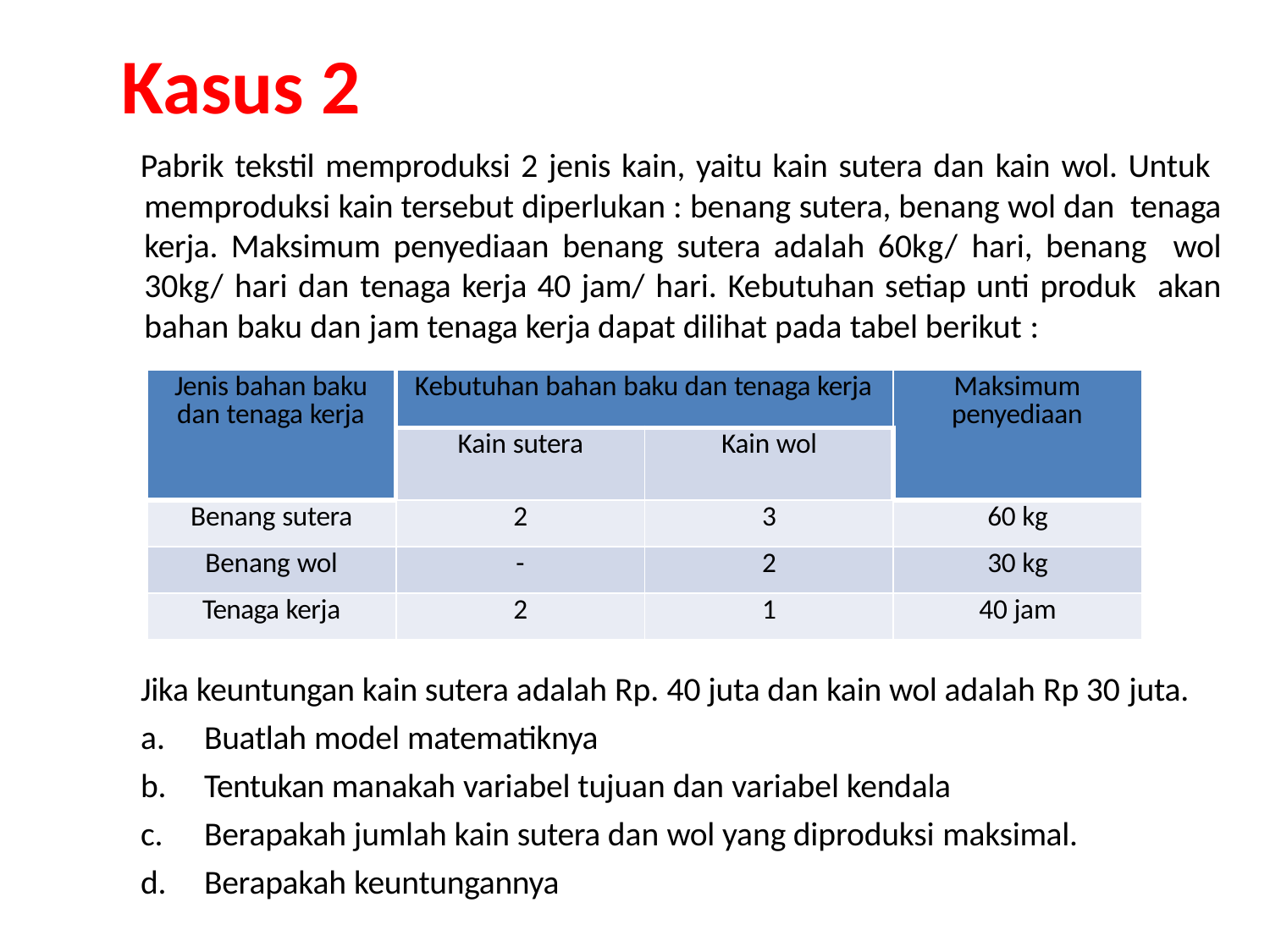

# Kasus 2
Pabrik tekstil memproduksi 2 jenis kain, yaitu kain sutera dan kain wol. Untuk  memproduksi kain tersebut diperlukan : benang sutera, benang wol dan  tenaga kerja. Maksimum penyediaan benang sutera adalah 60kg/ hari, benang  wol 30kg/ hari dan tenaga kerja 40 jam/ hari. Kebutuhan setiap unti produk  akan bahan baku dan jam tenaga kerja dapat dilihat pada tabel berikut :
| Jenis bahan baku dan tenaga kerja | Kebutuhan bahan baku dan tenaga kerja |  | Maksimum penyediaan |
| --- | --- | --- | --- |
|  | Kain sutera | Kain wol |  |
| Benang sutera | 2 | 3 | 60 kg |
| Benang wol | - | 2 | 30 kg |
| Tenaga kerja | 2 | 1 | 40 jam |
Jika keuntungan kain sutera adalah Rp. 40 juta dan kain wol adalah Rp 30 juta.
Buatlah model matematiknya
Tentukan manakah variabel tujuan dan variabel kendala
Berapakah jumlah kain sutera dan wol yang diproduksi maksimal.
Berapakah keuntungannya